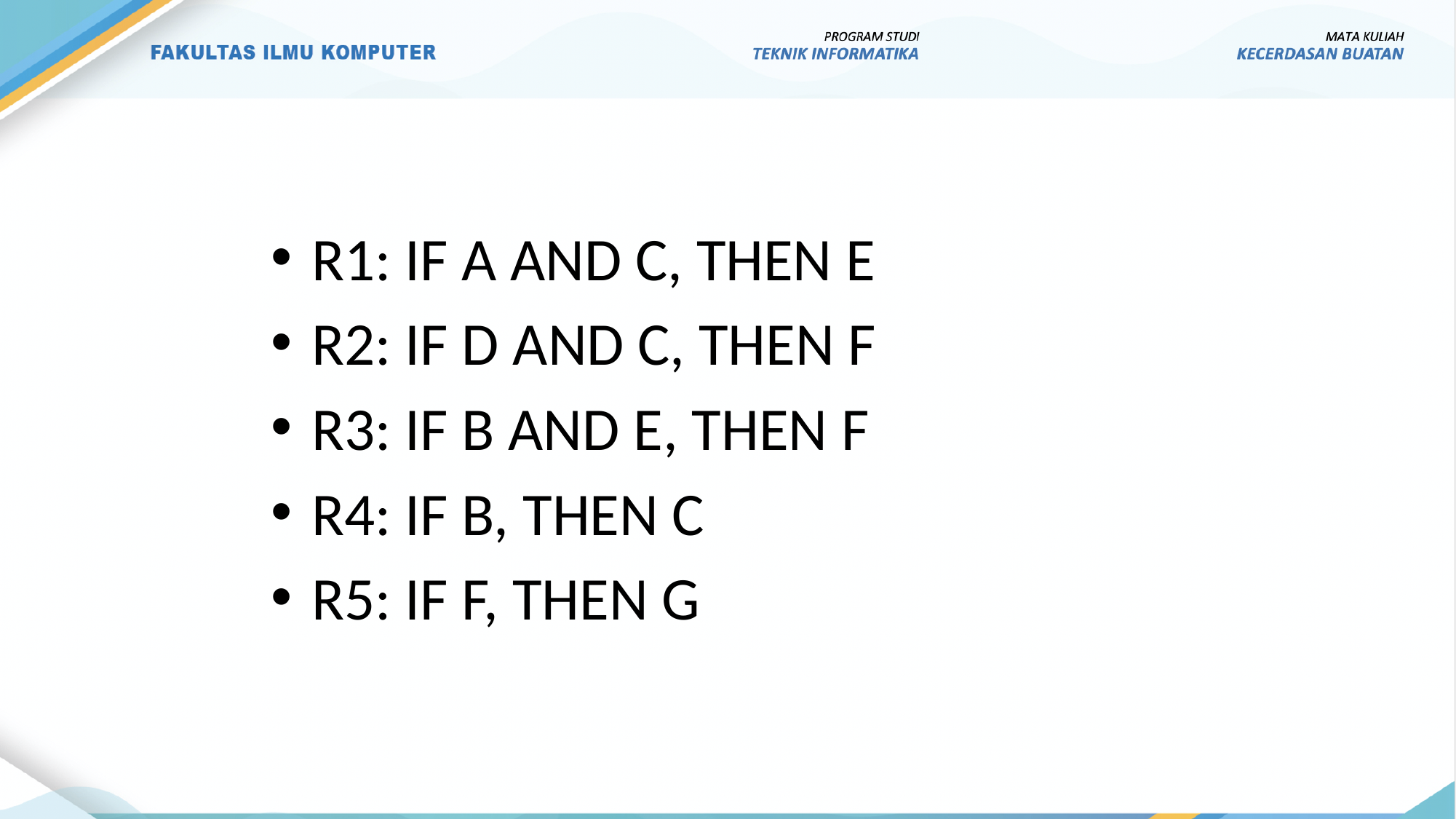

R1: IF A AND C, THEN E
R2: IF D AND C, THEN F
R3: IF B AND E, THEN F
R4: IF B, THEN C
R5: IF F, THEN G